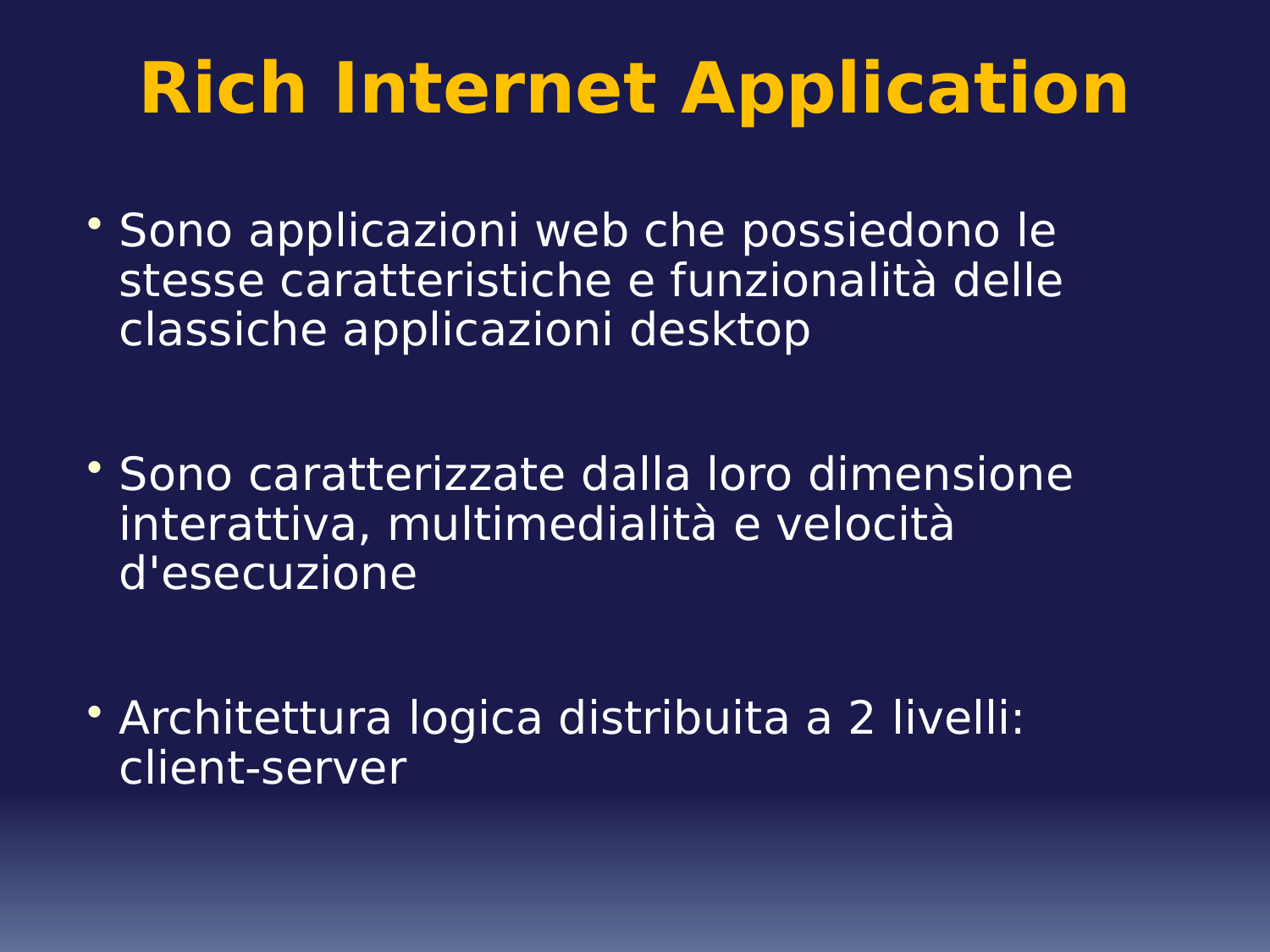

# Rich Internet Application
Sono applicazioni web che possiedono le stesse caratteristiche e funzionalità delle classiche applicazioni desktop

Sono caratterizzate dalla loro dimensione interattiva, multimedialità e velocità d'esecuzione

Architettura logica distribuita a 2 livelli:  client-server